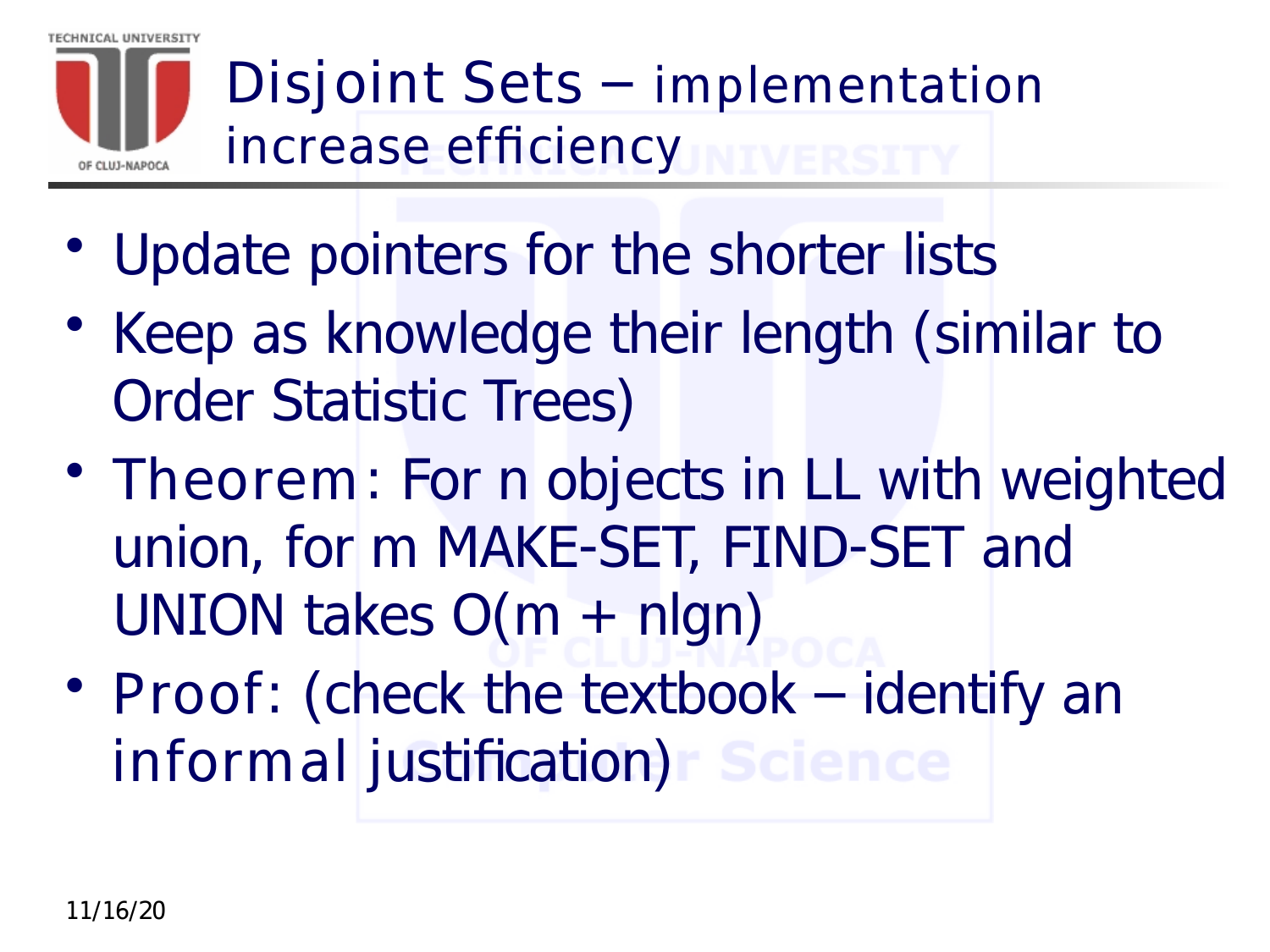

# Disjoint Sets – implementation increase efficiency
Update pointers for the shorter lists
Keep as knowledge their length (similar to Order Statistic Trees)
Theorem: For n objects in LL with weighted union, for m MAKE-SET, FIND-SET and UNION takes O(m + nlgn)
Proof: (check the textbook – identify an informal justification)
11/16/20